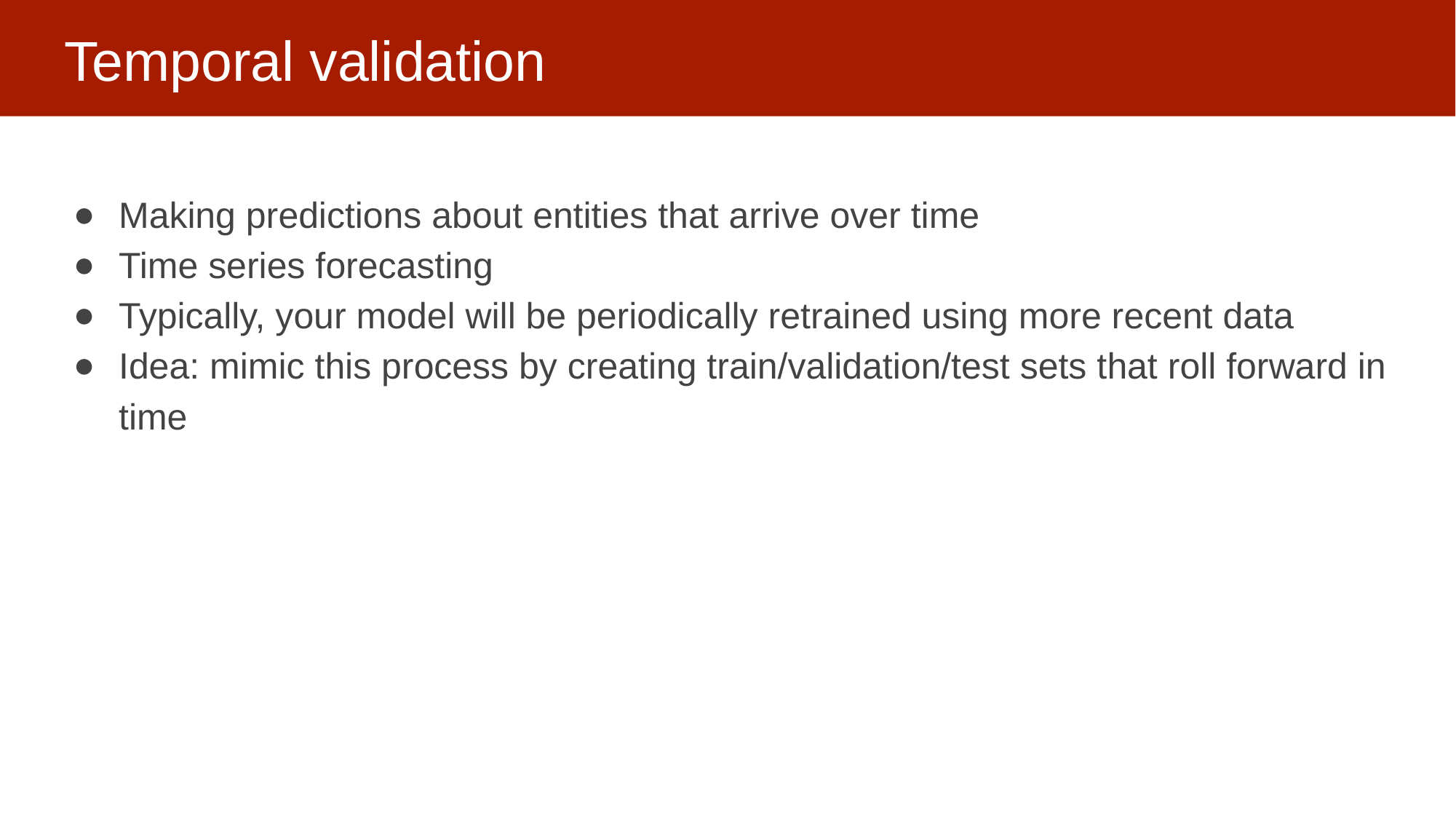

# Temporal validation
Making predictions about entities that arrive over time
Time series forecasting
Typically, your model will be periodically retrained using more recent data
Idea: mimic this process by creating train/validation/test sets that roll forward in time